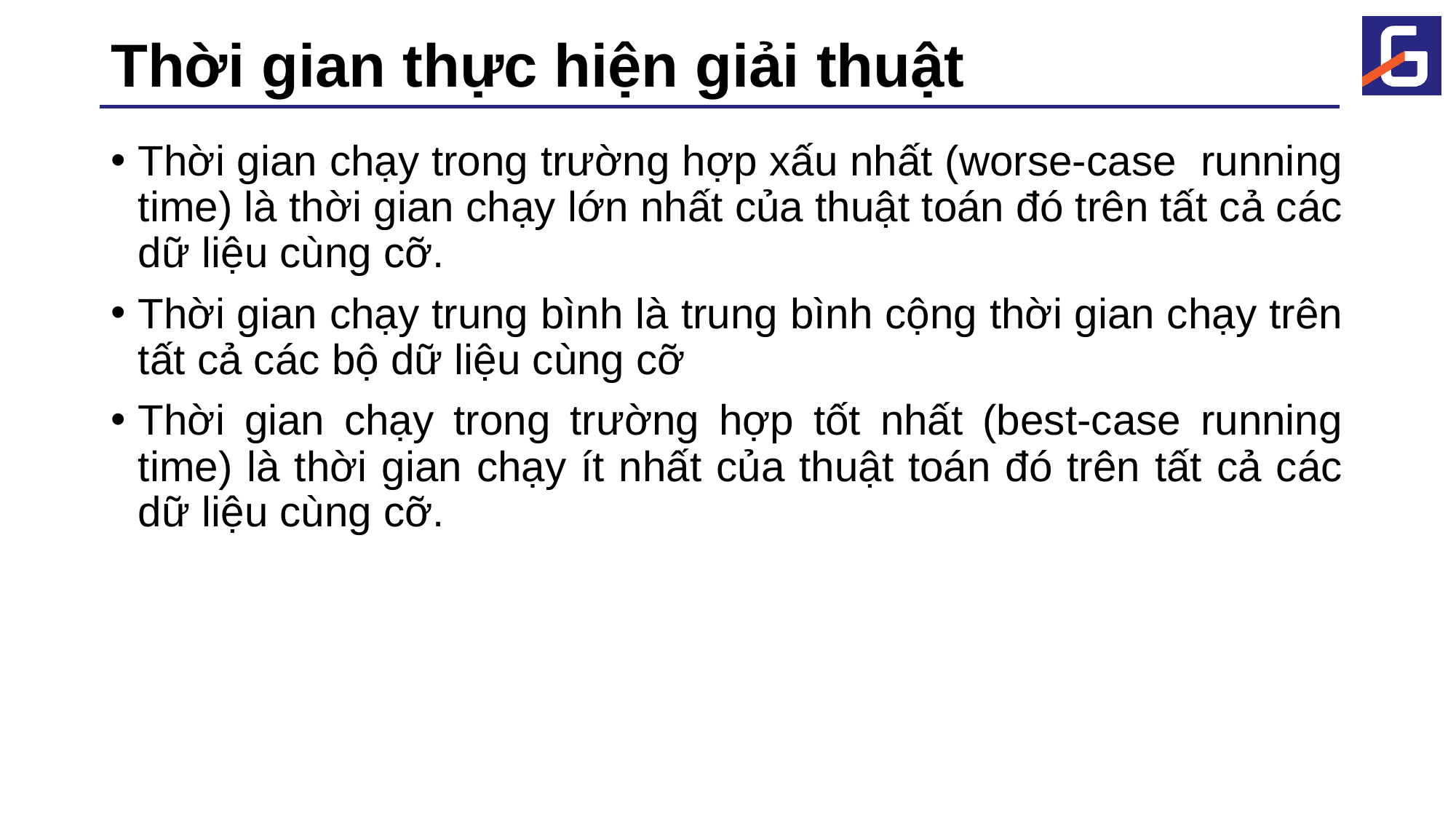

# Thời gian thực hiện giải thuật
Thời gian chạy trong trường hợp xấu nhất (worse-case  running time) là thời gian chạy lớn nhất của thuật toán đó trên tất cả các dữ liệu cùng cỡ.
Thời gian chạy trung bình là trung bình cộng thời gian chạy trên tất cả các bộ dữ liệu cùng cỡ
Thời gian chạy trong trường hợp tốt nhất (best-case running time) là thời gian chạy ít nhất của thuật toán đó trên tất cả các dữ liệu cùng cỡ.